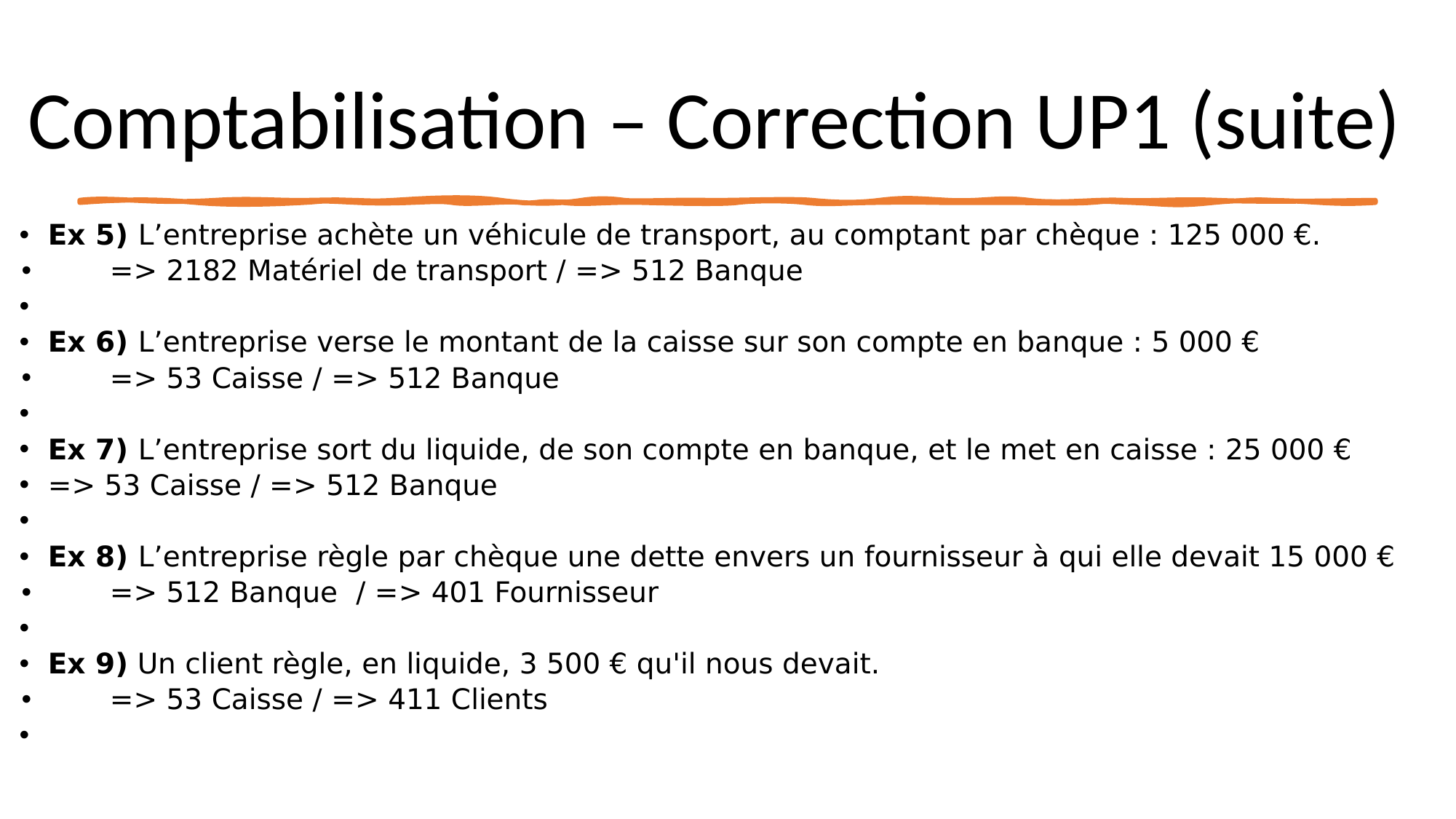

# Comptabilisation – Correction UP1 (suite)

Ex 5) L’entreprise achète un véhicule de transport, au comptant par chèque : 125 000 €.
=> 2182 Matériel de transport / => 512 Banque

Ex 6) L’entreprise verse le montant de la caisse sur son compte en banque : 5 000 €
=> 53 Caisse / => 512 Banque

Ex 7) L’entreprise sort du liquide, de son compte en banque, et le met en caisse : 25 000 €
=> 53 Caisse / => 512 Banque

Ex 8) L’entreprise règle par chèque une dette envers un fournisseur à qui elle devait 15 000 €
=> 512 Banque  / => 401 Fournisseur

Ex 9) Un client règle, en liquide, 3 500 € qu'il nous devait.
=> 53 Caisse / => 411 Clients